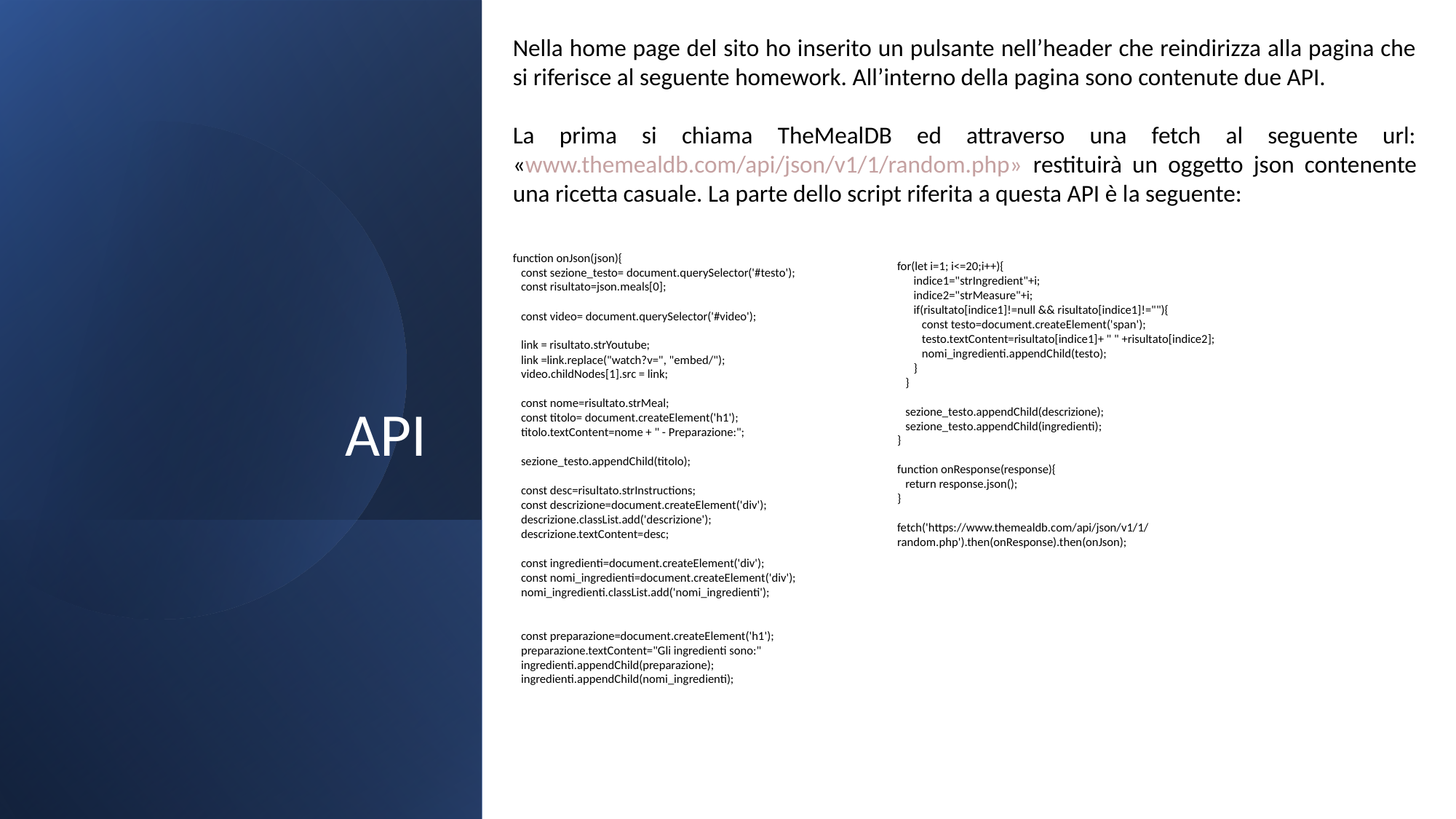

Nella home page del sito ho inserito un pulsante nell’header che reindirizza alla pagina che si riferisce al seguente homework. All’interno della pagina sono contenute due API.

La prima si chiama TheMealDB ed attraverso una fetch al seguente url: «www.themealdb.com/api/json/v1/1/random.php» restituirà un oggetto json contenente una ricetta casuale. La parte dello script riferita a questa API è la seguente:

function onJson(json){
   const sezione_testo= document.querySelector('#testo');
   const risultato=json.meals[0];

   const video= document.querySelector('#video');

   link = risultato.strYoutube;
   link =link.replace("watch?v=", "embed/");
   video.childNodes[1].src = link;

   const nome=risultato.strMeal;
   const titolo= document.createElement('h1');
   titolo.textContent=nome + " - Preparazione:";

   sezione_testo.appendChild(titolo);

   const desc=risultato.strInstructions;
   const descrizione=document.createElement('div');
   descrizione.classList.add('descrizione');
   descrizione.textContent=desc;

   const ingredienti=document.createElement('div');
   const nomi_ingredienti=document.createElement('div');
   nomi_ingredienti.classList.add('nomi_ingredienti');

   const preparazione=document.createElement('h1');
   preparazione.textContent="Gli ingredienti sono:"
   ingredienti.appendChild(preparazione);
   ingredienti.appendChild(nomi_ingredienti);

# API

for(let i=1; i<=20;i++){
      indice1="strIngredient"+i;
      indice2="strMeasure"+i;
      if(risultato[indice1]!=null && risultato[indice1]!=""){
         const testo=document.createElement('span');
         testo.textContent=risultato[indice1]+ " " +risultato[indice2];
         nomi_ingredienti.appendChild(testo);
      }
   }

   sezione_testo.appendChild(descrizione);
   sezione_testo.appendChild(ingredienti);
}

function onResponse(response){
   return response.json();
}

fetch('https://www.themealdb.com/api/json/v1/1/random.php').then(onResponse).then(onJson);